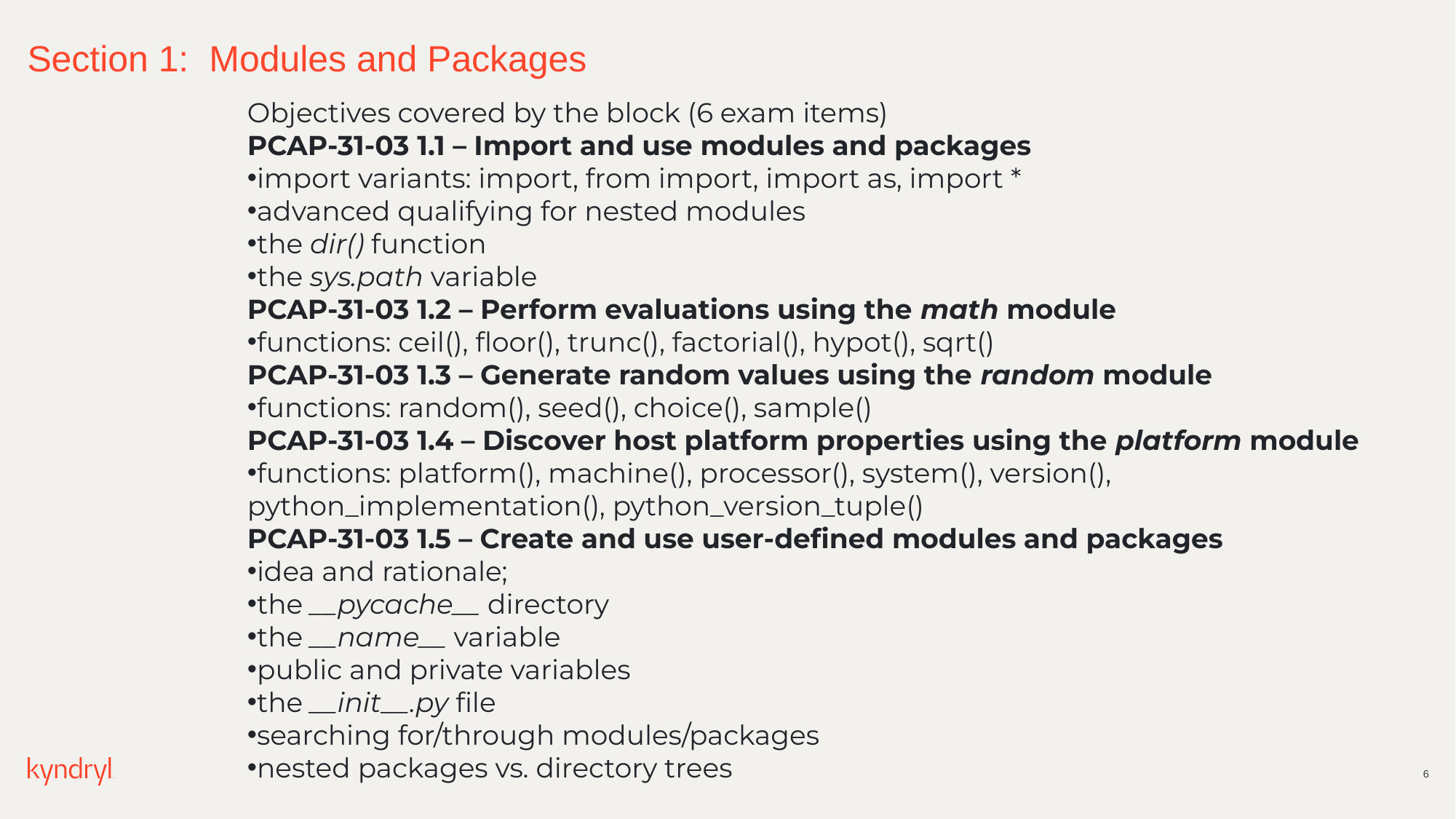

# Section 1:  Modules and Packages
Objectives covered by the block (6 exam items)
PCAP-31-03 1.1 – Import and use modules and packages
import variants: import, from import, import as, import *
advanced qualifying for nested modules
the dir() function
the sys.path variable
PCAP-31-03 1.2 – Perform evaluations using the math module
functions: ceil(), floor(), trunc(), factorial(), hypot(), sqrt()
PCAP-31-03 1.3 – Generate random values using the random module
functions: random(), seed(), choice(), sample()
PCAP-31-03 1.4 – Discover host platform properties using the platform module
functions: platform(), machine(), processor(), system(), version(), python_implementation(), python_version_tuple()
PCAP-31-03 1.5 – Create and use user-defined modules and packages
idea and rationale;
the __pycache__ directory
the __name__ variable
public and private variables
the __init__.py file
searching for/through modules/packages
nested packages vs. directory trees
6